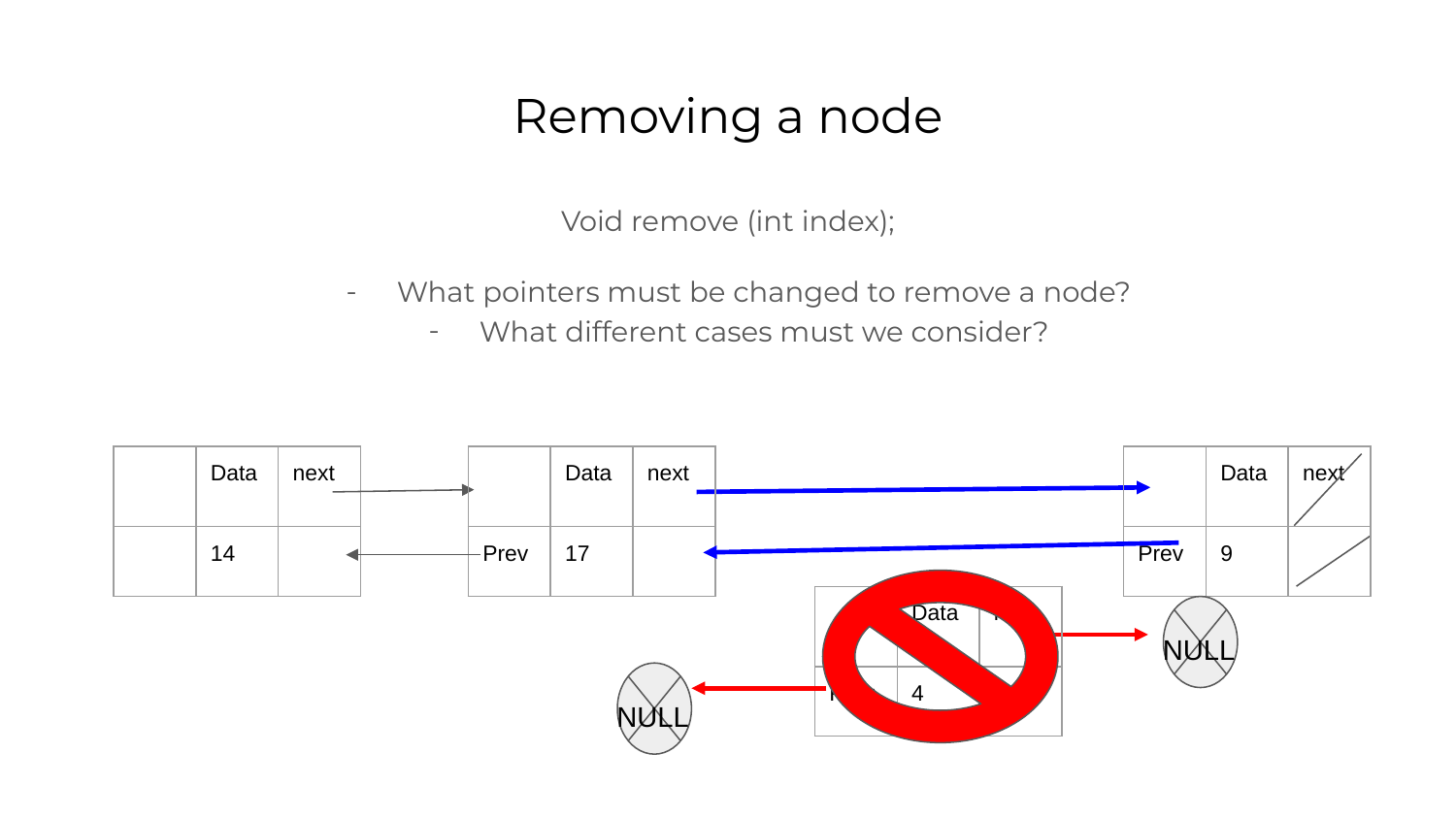

# Removing a node
Void remove (int index);
What pointers must be changed to remove a node?
What different cases must we consider?

|  | Data | next |
| --- | --- | --- |
|  | 14 |  |
|  | Data | next |
| --- | --- | --- |
| Prev | 17 |  |
|  | Data | next |
| --- | --- | --- |
| Prev | 9 |  |

|  | Data | next |
| --- | --- | --- |
| Prev | 4 |  |

NULL

NULL